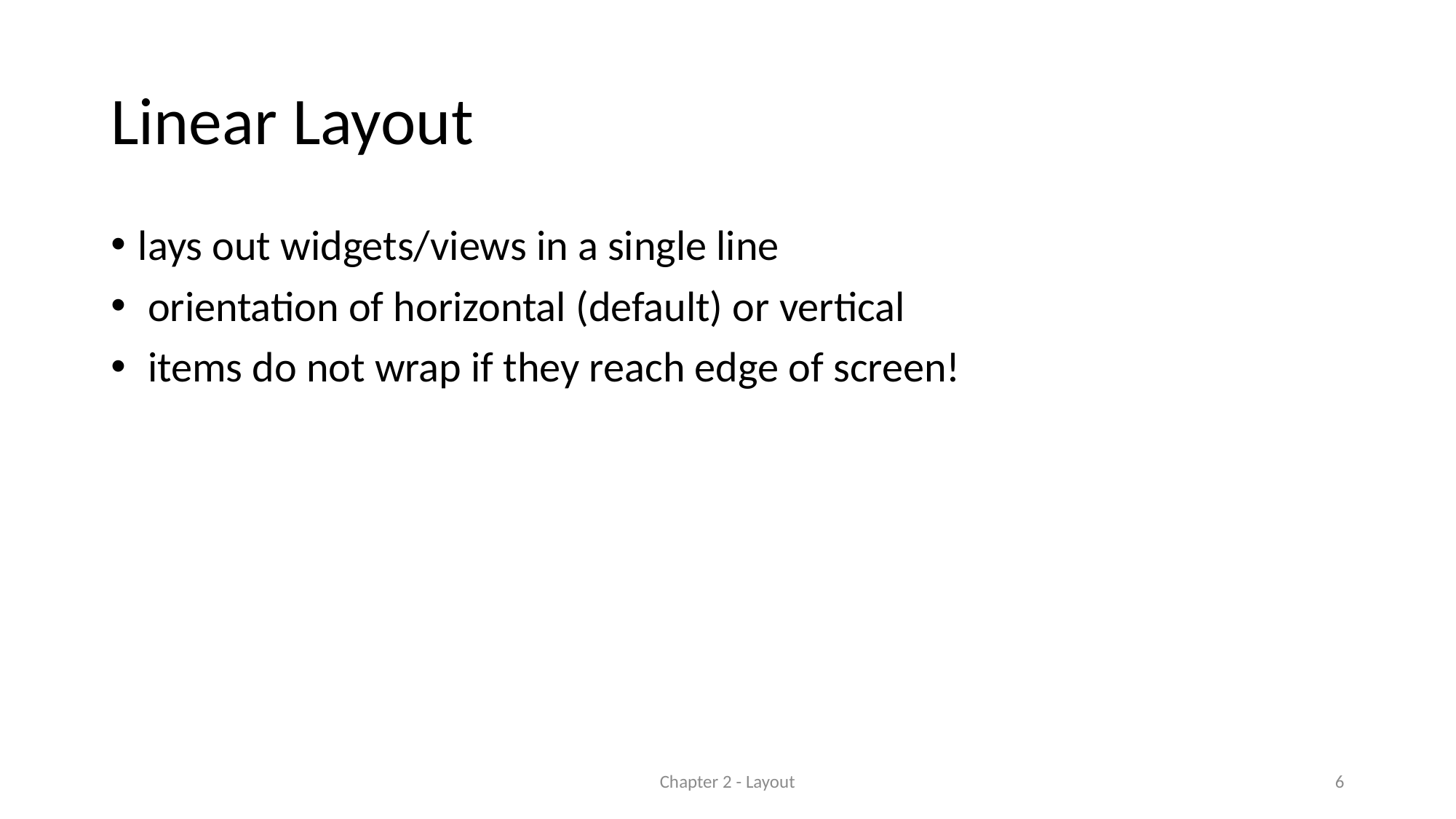

# Linear Layout
lays out widgets/views in a single line
 orientation of horizontal (default) or vertical
 items do not wrap if they reach edge of screen!
Chapter 2 - Layout
6